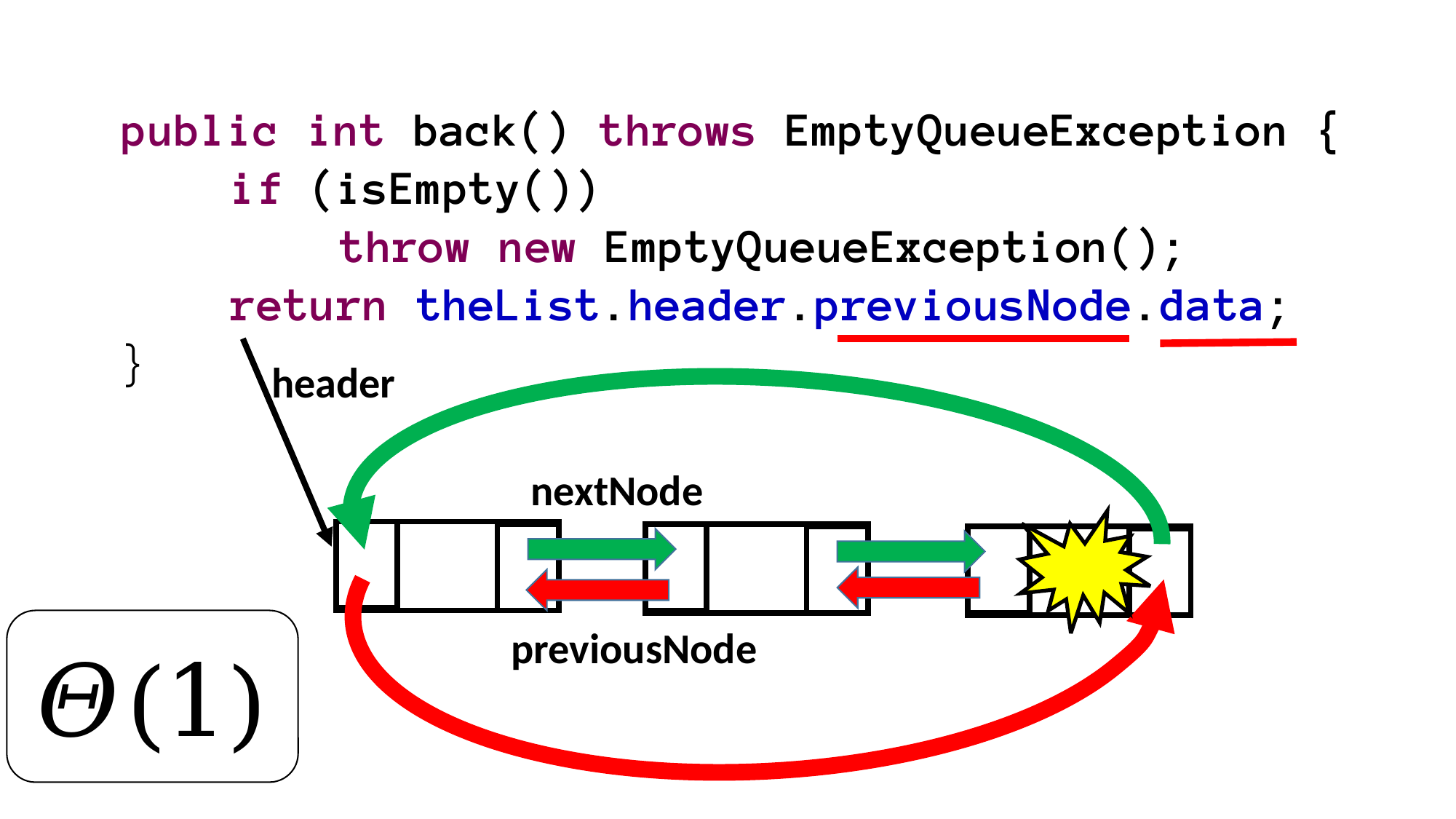

public int back() throws EmptyQueueException {
	if (isEmpty())
		throw new EmptyQueueException();
	return theList.header.previousNode.data;
}
header

nextNode

𝛩(1)
previousNode